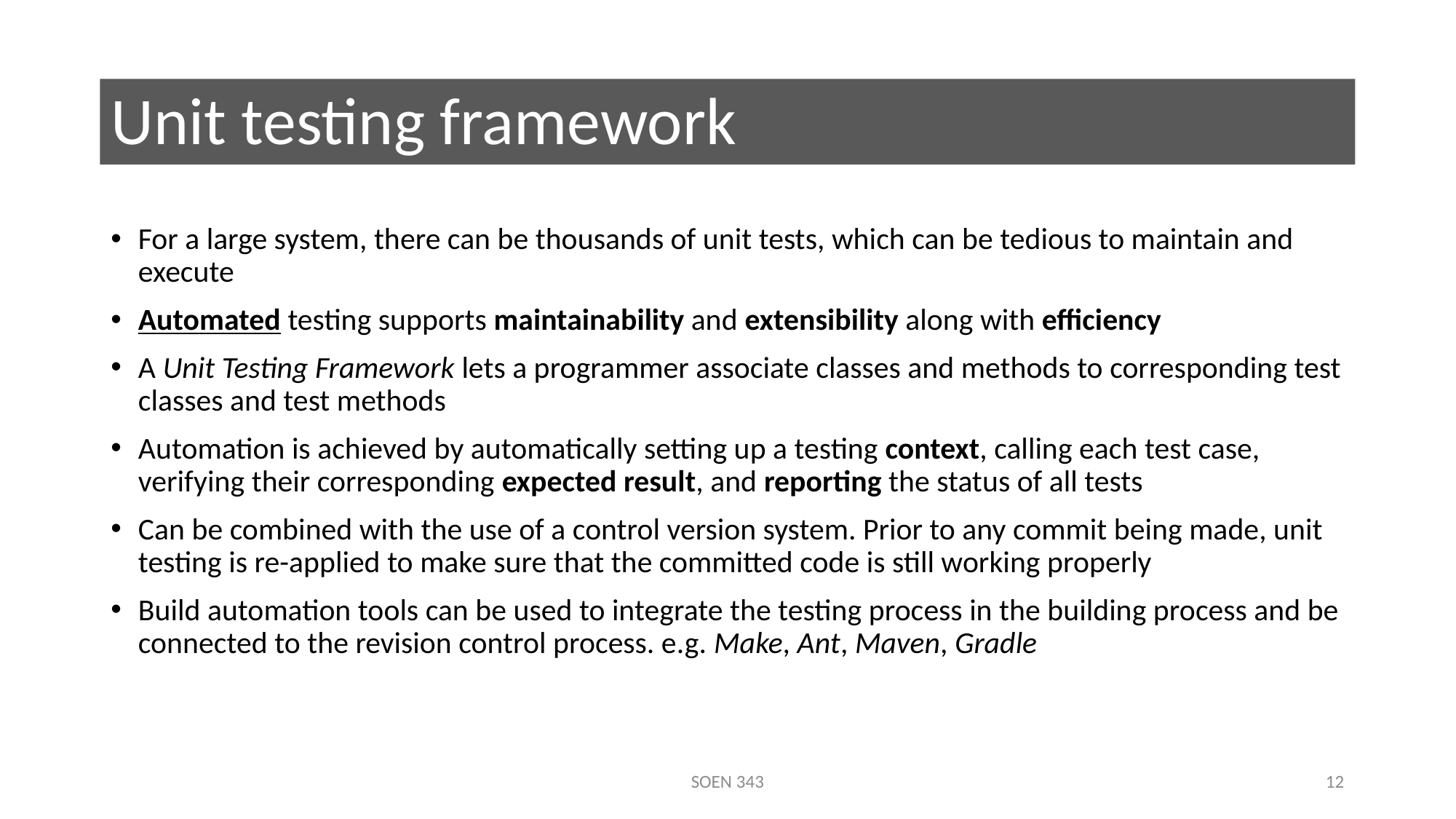

# Unit testing framework
For a large system, there can be thousands of unit tests, which can be tedious to maintain and execute
Automated testing supports maintainability and extensibility along with efficiency
A Unit Testing Framework lets a programmer associate classes and methods to corresponding test classes and test methods
Automation is achieved by automatically setting up a testing context, calling each test case, verifying their corresponding expected result, and reporting the status of all tests
Can be combined with the use of a control version system. Prior to any commit being made, unit testing is re-applied to make sure that the committed code is still working properly
Build automation tools can be used to integrate the testing process in the building process and be connected to the revision control process. e.g. Make, Ant, Maven, Gradle

SOEN 343
12